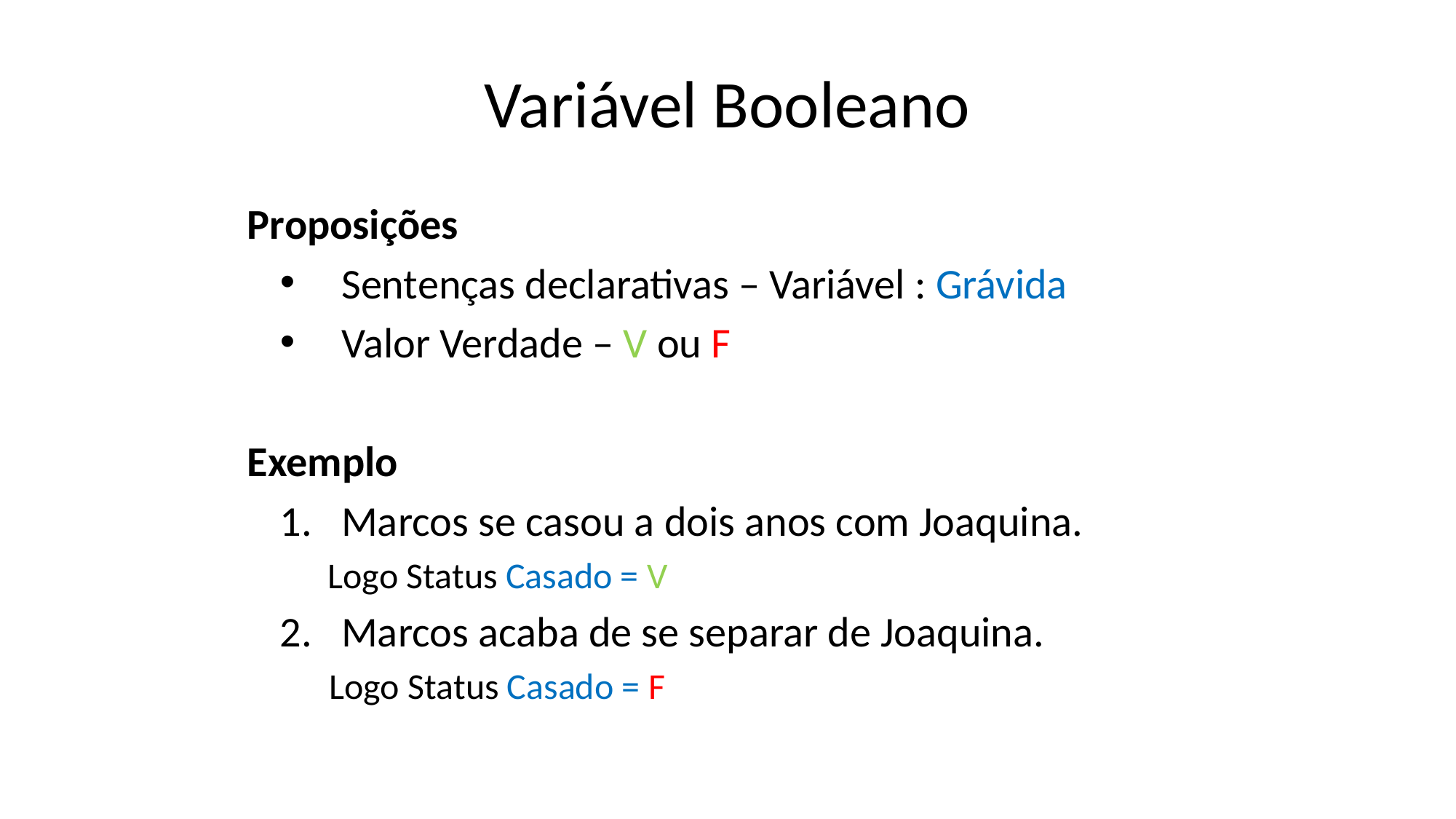

# Variável Booleano
Proposições
Sentenças declarativas – Variável : Grávida
Valor Verdade – V ou F

Exemplo
Marcos se casou a dois anos com Joaquina.
Logo Status Casado = V
Marcos acaba de se separar de Joaquina.
  Logo Status Casado = F